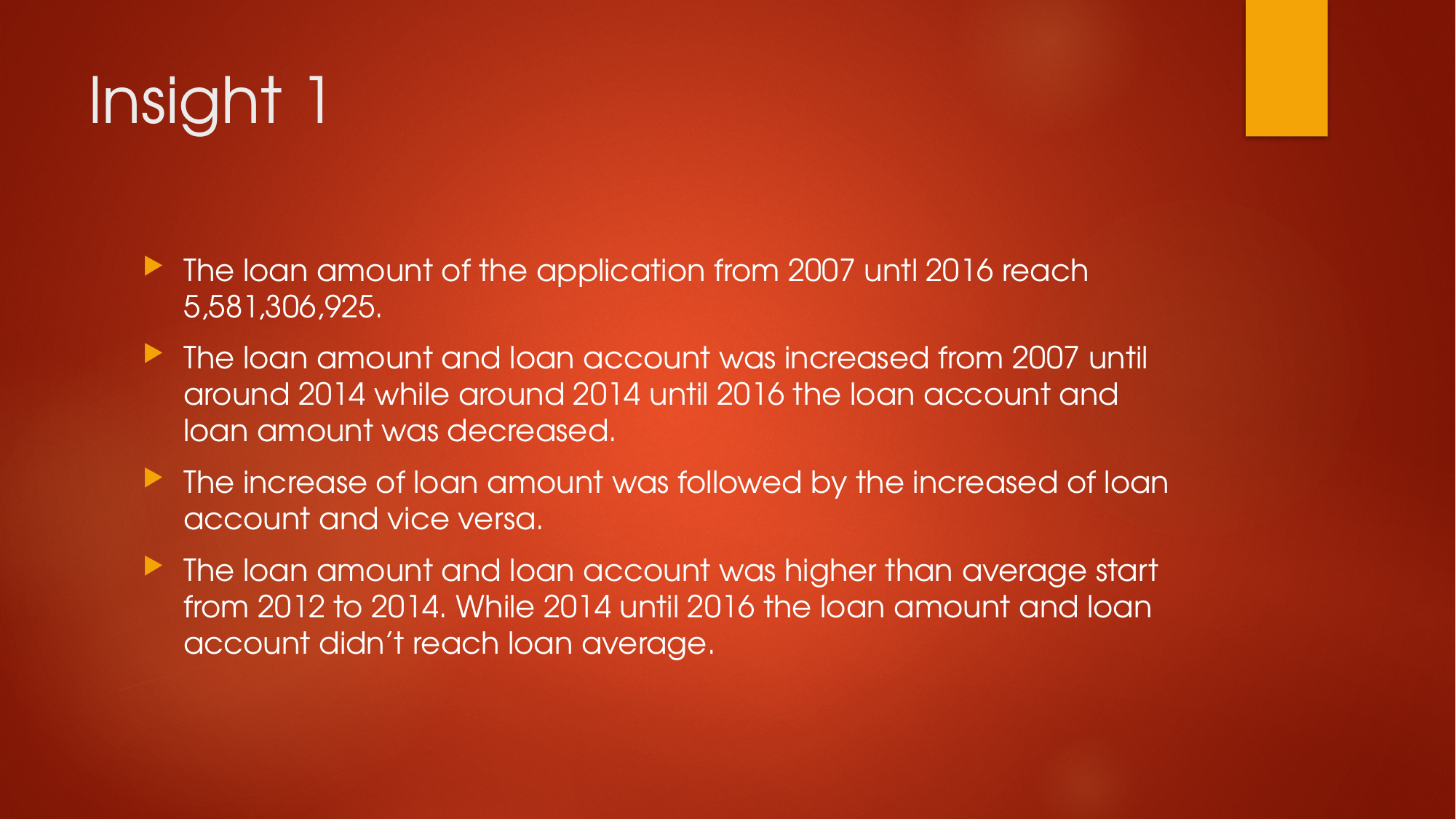

# Insight 1
The loan amount of the application from 2007 untl 2016 reach  5,581,306,925.
The loan amount and loan account was increased from 2007 until around 2014 while around 2014 until 2016 the loan account and loan amount was decreased.
The increase of loan amount was followed by the increased of loan account and vice versa.
The loan amount and loan account was higher than average start from 2012 to 2014. While 2014 until 2016 the loan amount and loan account didn’t reach loan average.